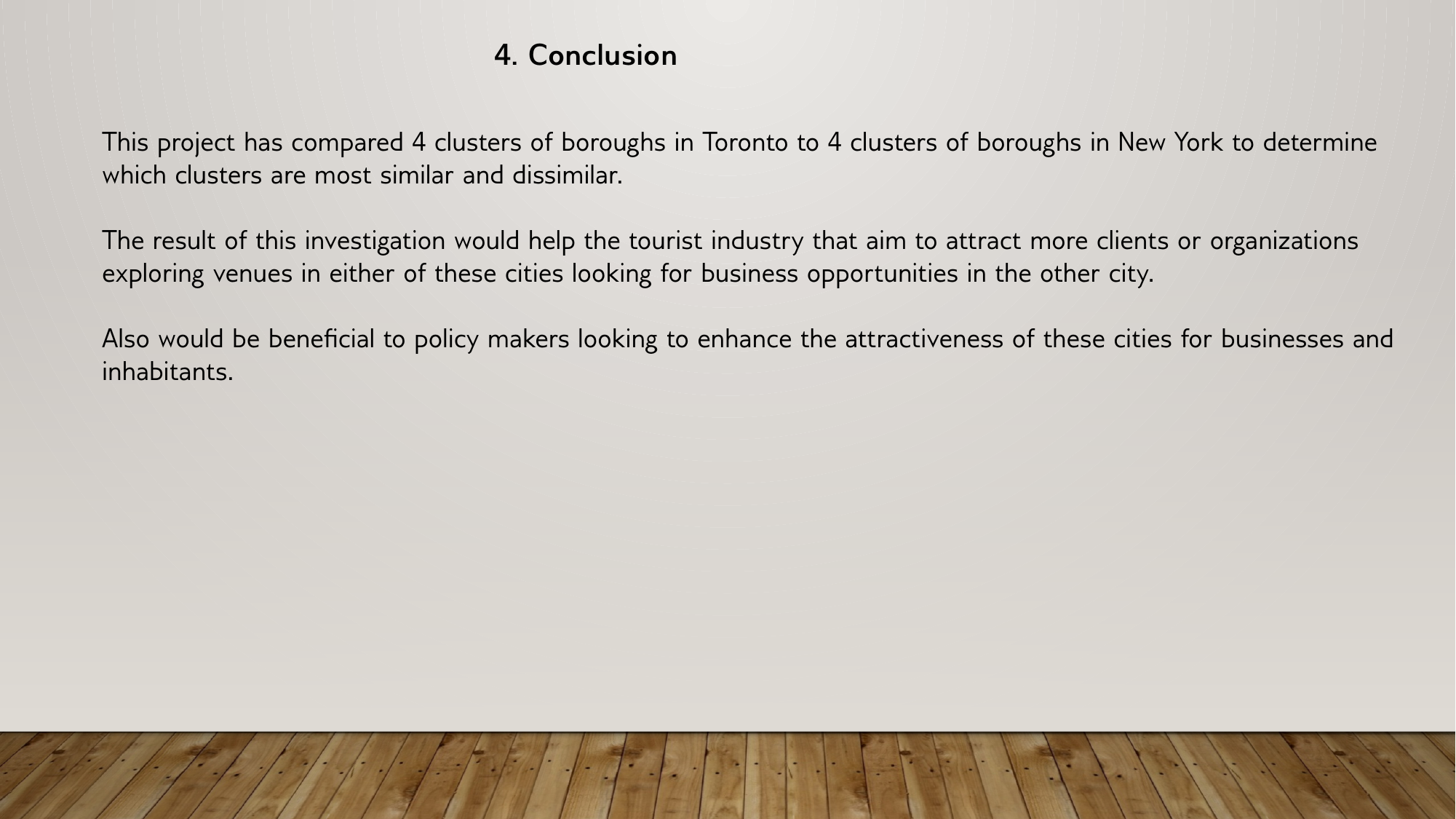

4. Conclusion
This project has compared 4 clusters of boroughs in Toronto to 4 clusters of boroughs in New York to determine which clusters are most similar and dissimilar.

The result of this investigation would help the tourist industry that aim to attract more clients or organizations exploring venues in either of these cities looking for business opportunities in the other city.

Also would be beneficial to policy makers looking to enhance the attractiveness of these cities for businesses and inhabitants.